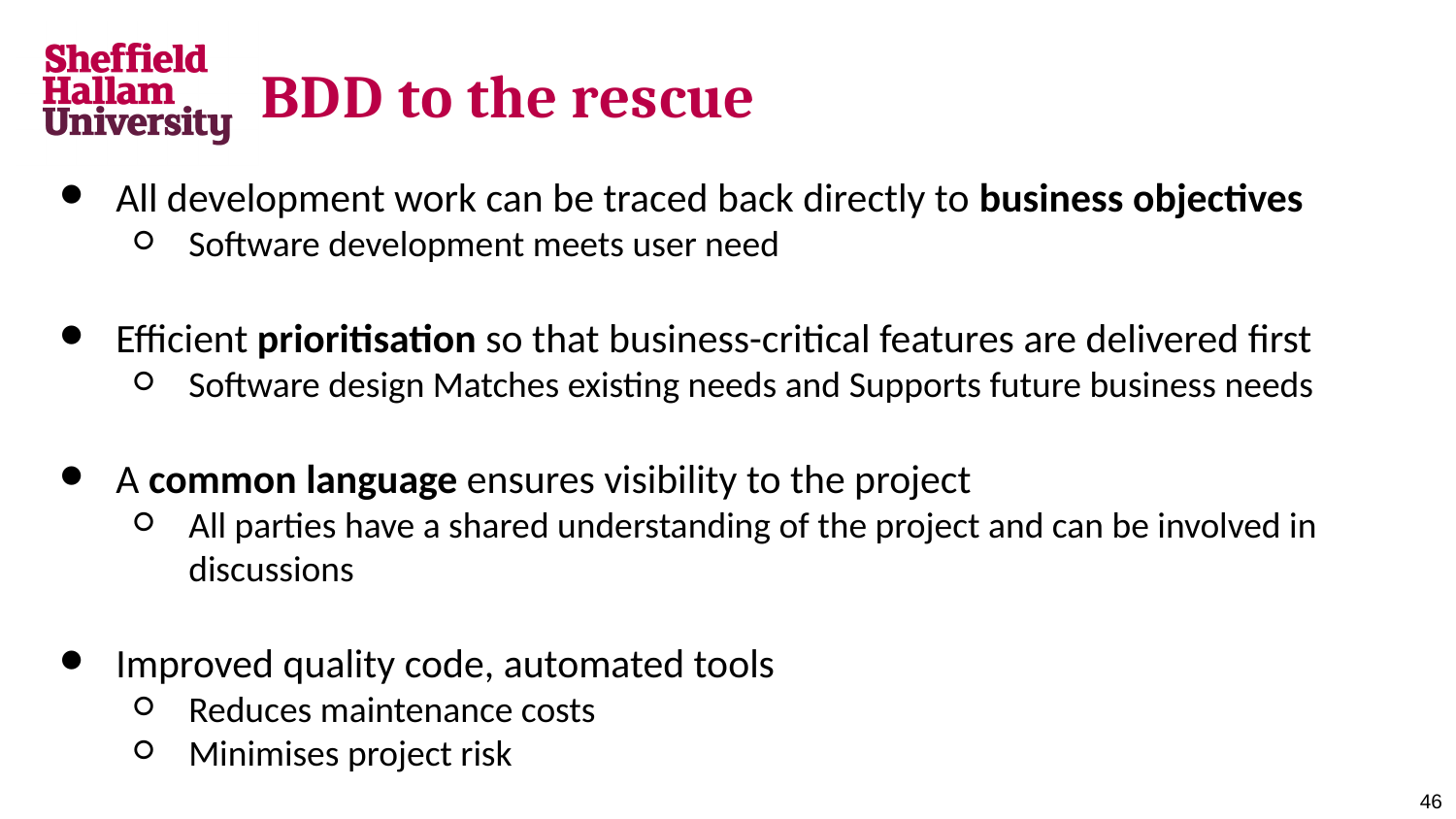

# BDD to the rescue
All development work can be traced back directly to business objectives
Software development meets user need

Efficient prioritisation so that business-critical features are delivered first
Software design Matches existing needs and Supports future business needs

A common language ensures visibility to the project
All parties have a shared understanding of the project and can be involved in discussions

Improved quality code, automated tools
Reduces maintenance costs
Minimises project risk
46